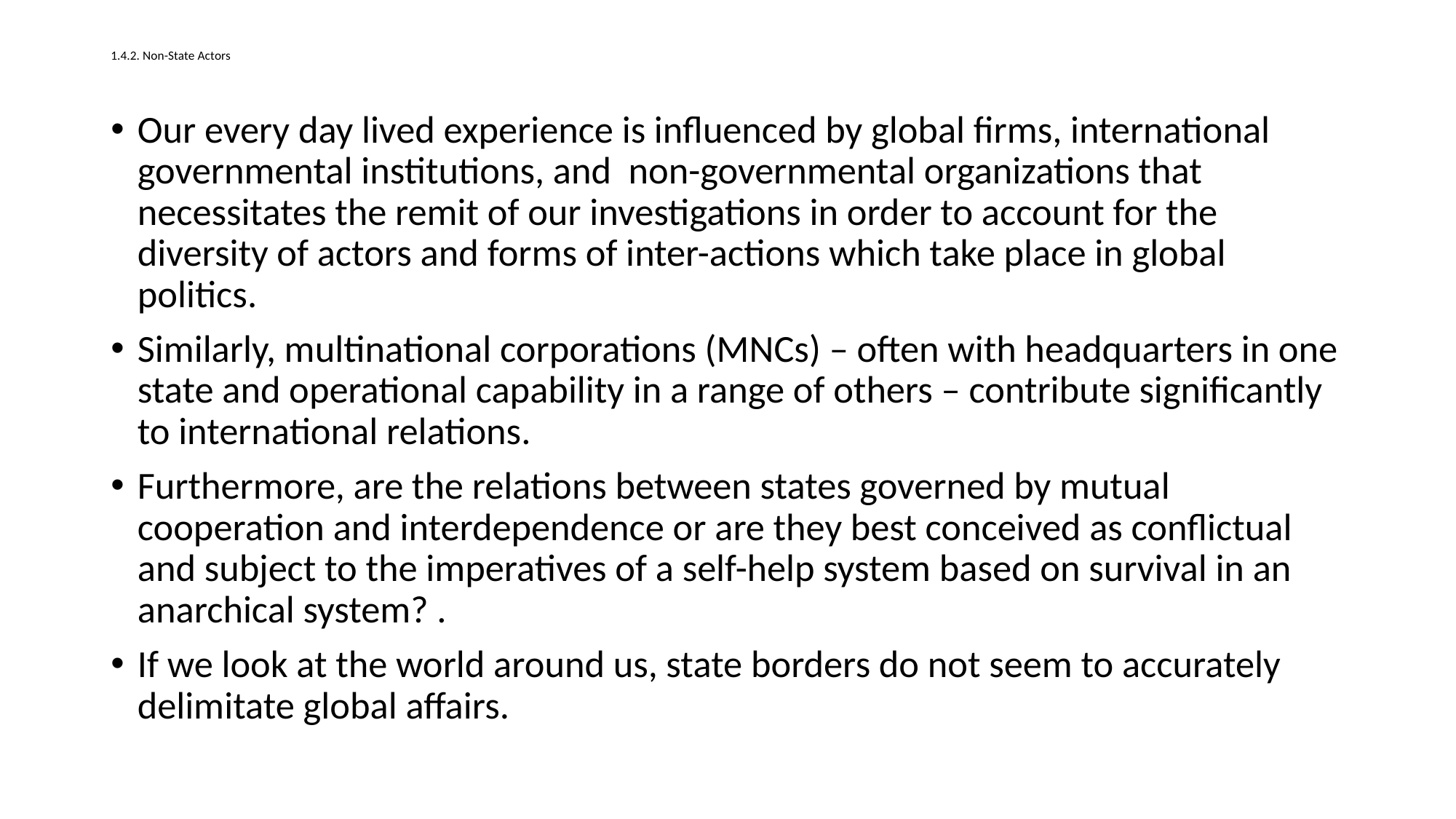

# 1.4.2. Non-State Actors
Our every day lived experience is influenced by global firms, international governmental institutions, and  non-governmental organizations that necessitates the remit of our investigations in order to account for the diversity of actors and forms of inter-actions which take place in global politics.
Similarly, multinational corporations (MNCs) – often with headquarters in one state and operational capability in a range of others – contribute significantly to international relations.
Furthermore, are the relations between states governed by mutual cooperation and interdependence or are they best conceived as conflictual and subject to the imperatives of a self-help system based on survival in an anarchical system? .
If we look at the world around us, state borders do not seem to accurately delimitate global affairs.